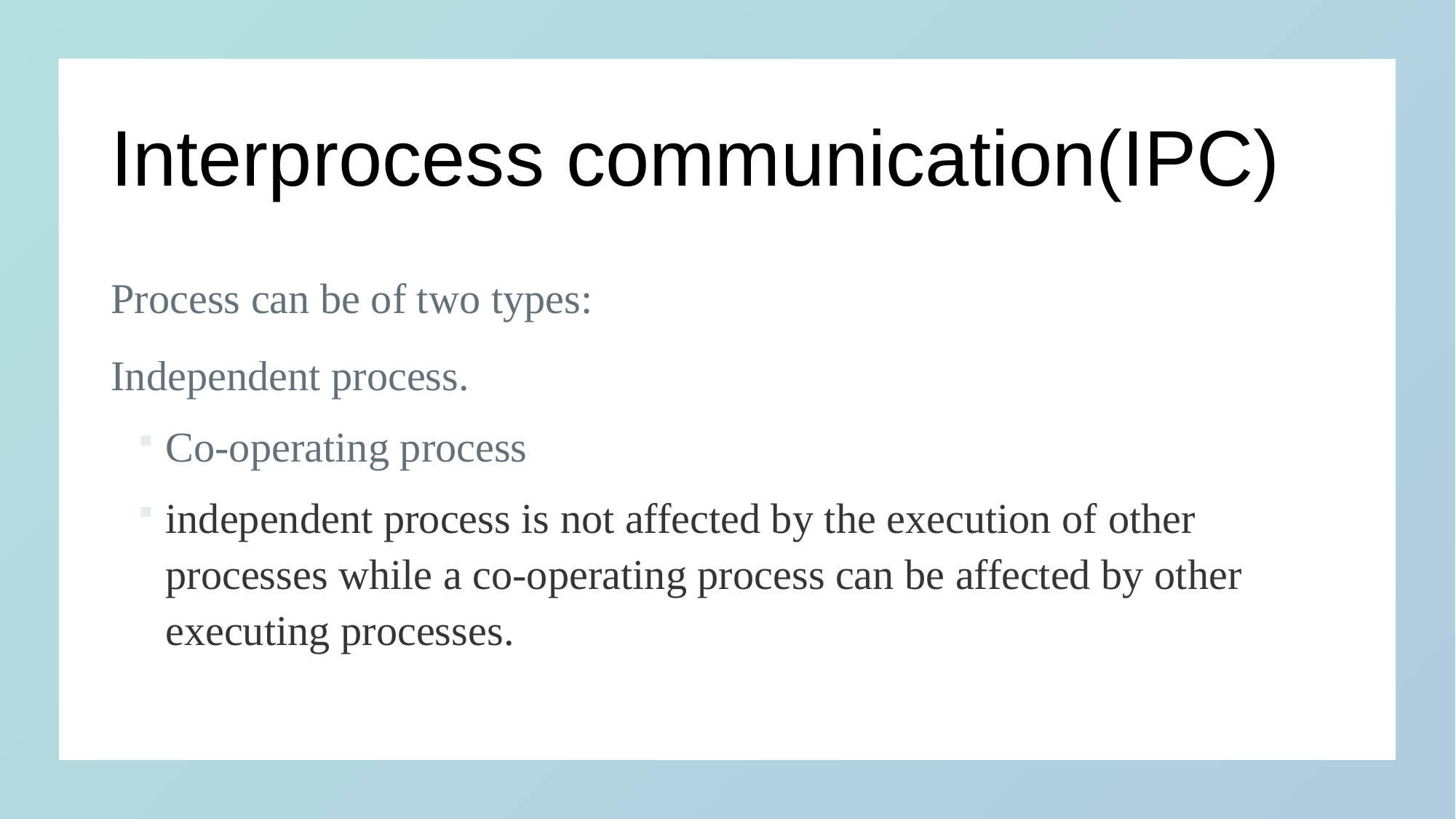

# Interprocess communication(IPC)
Process can be of two types:
Independent process.
Co-operating process
independent process is not affected by the execution of other processes while a co-operating process can be affected by other executing processes.